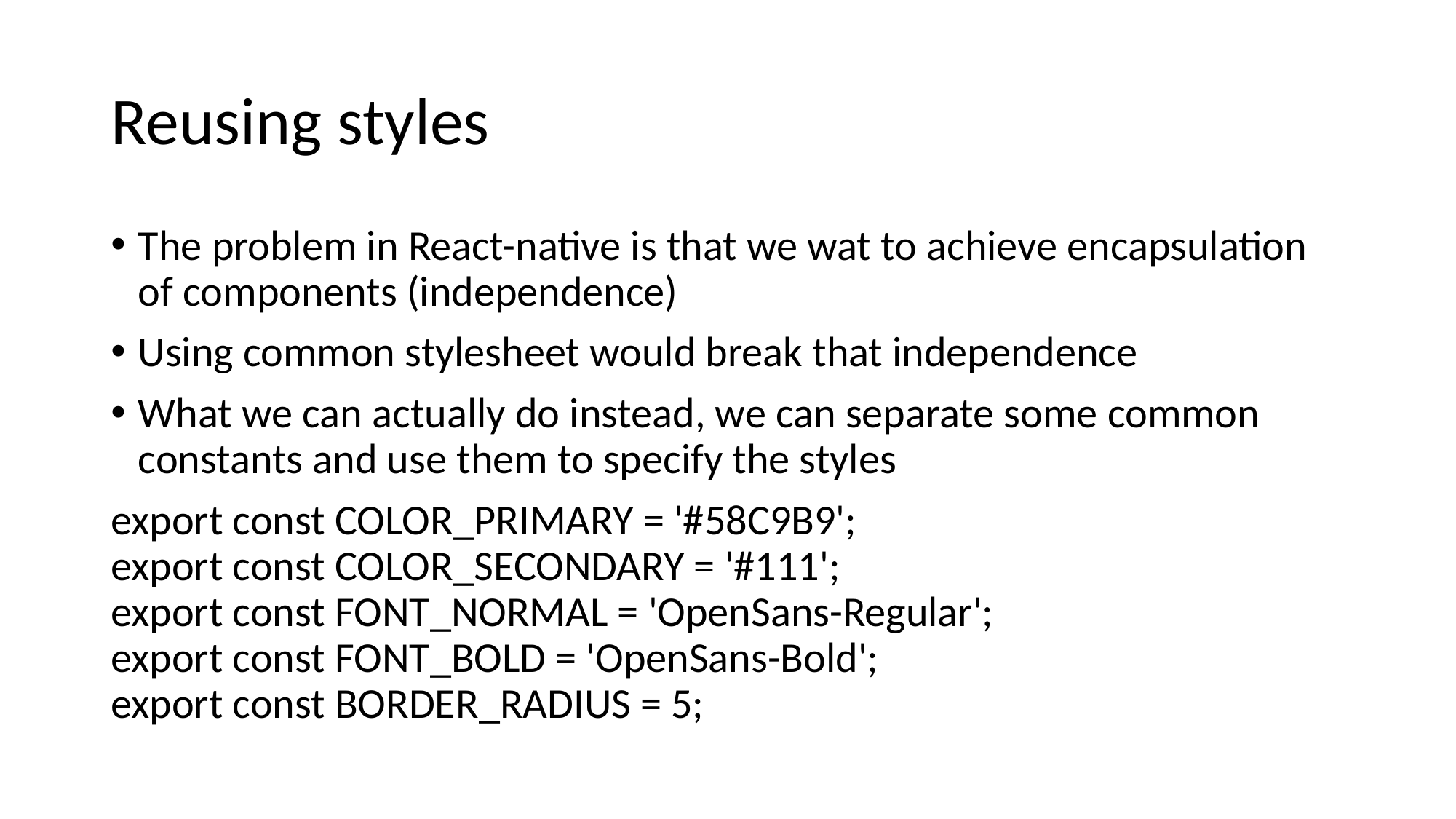

# Reusing styles
The problem in React-native is that we wat to achieve encapsulation of components (independence)
Using common stylesheet would break that independence
What we can actually do instead, we can separate some common constants and use them to specify the styles
export const COLOR_PRIMARY = '#58C9B9';
export const COLOR_SECONDARY = '#111';
export const FONT_NORMAL = 'OpenSans-Regular';
export const FONT_BOLD = 'OpenSans-Bold';
export const BORDER_RADIUS = 5;